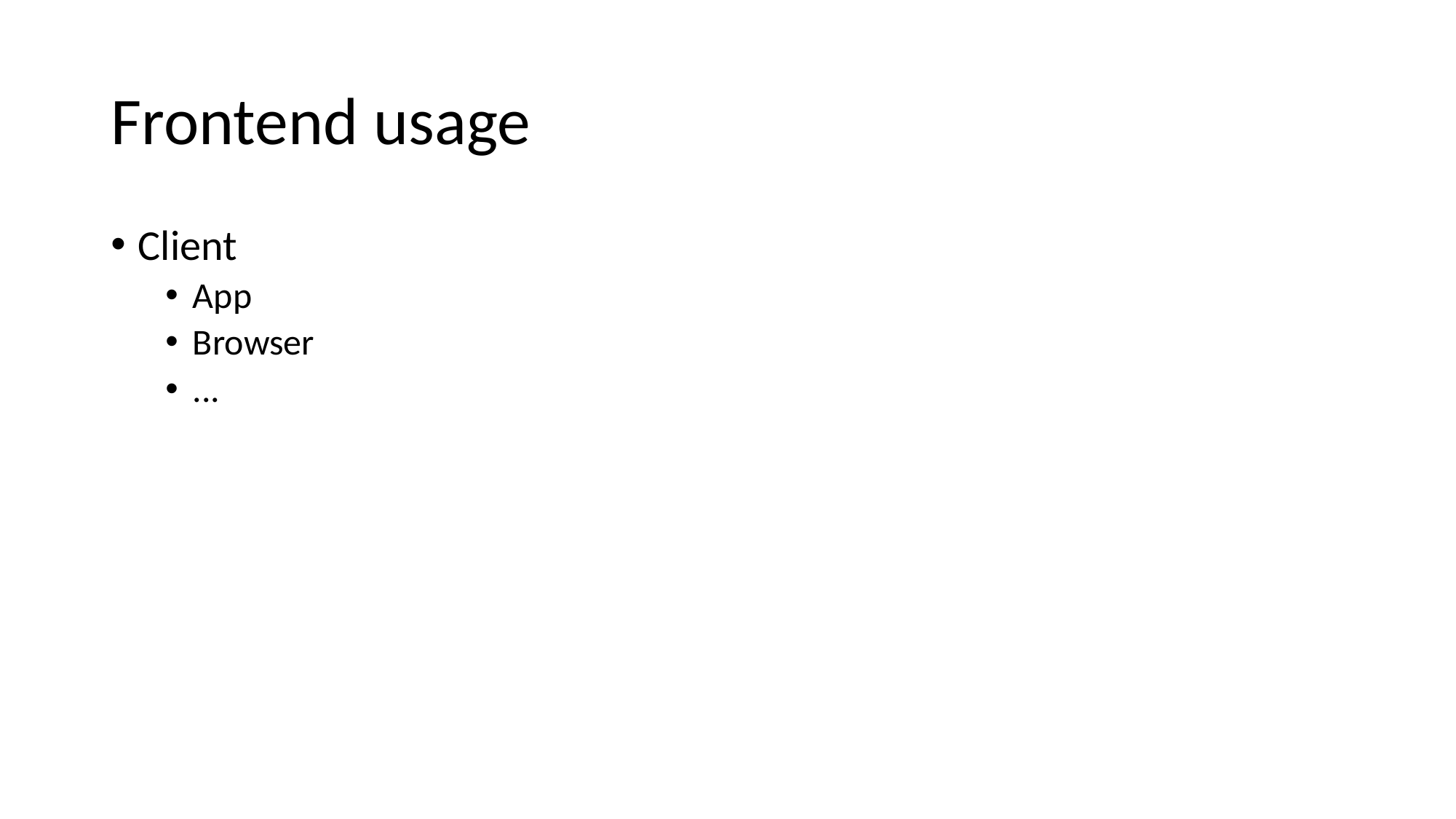

# Frontend usage
Client
App
Browser
...